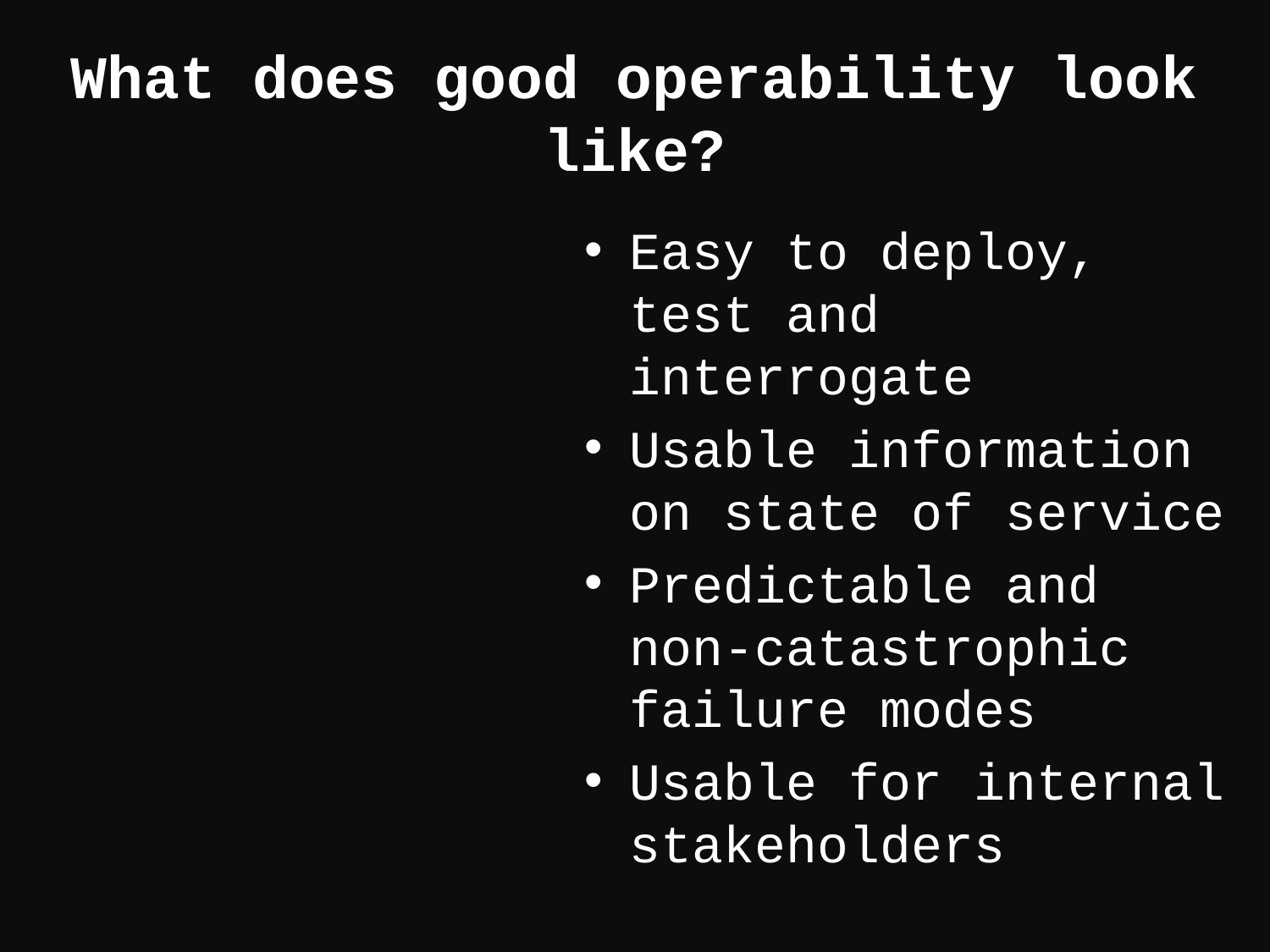

# What does good operability look like?
Easy to deploy, test and interrogate
Usable information on state of service
Predictable and non-catastrophic failure modes
Usable for internal stakeholders